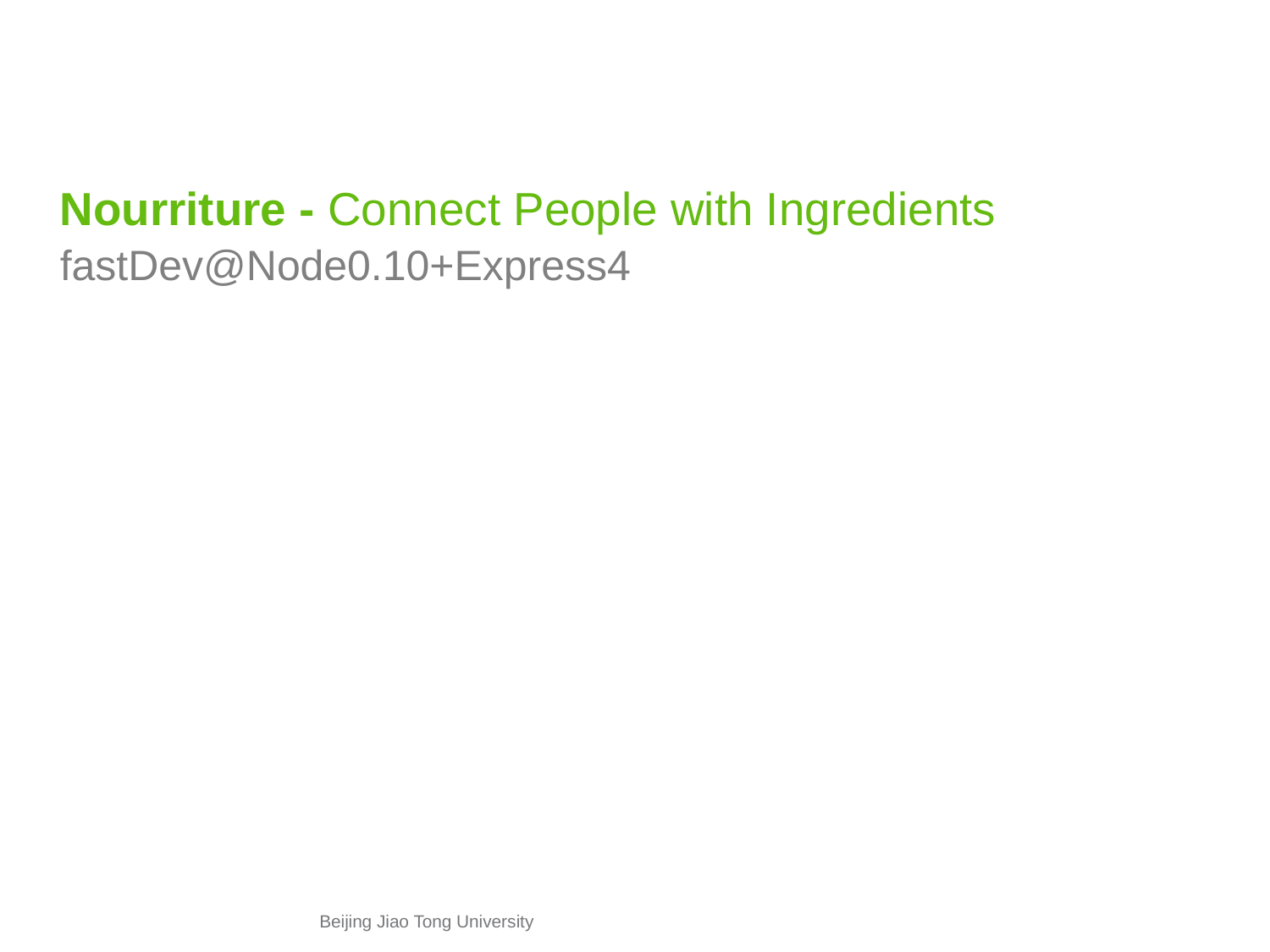

# Nourriture - Connect People with Ingredients
fastDev@Node0.10+Express4
Beijing Jiao Tong University